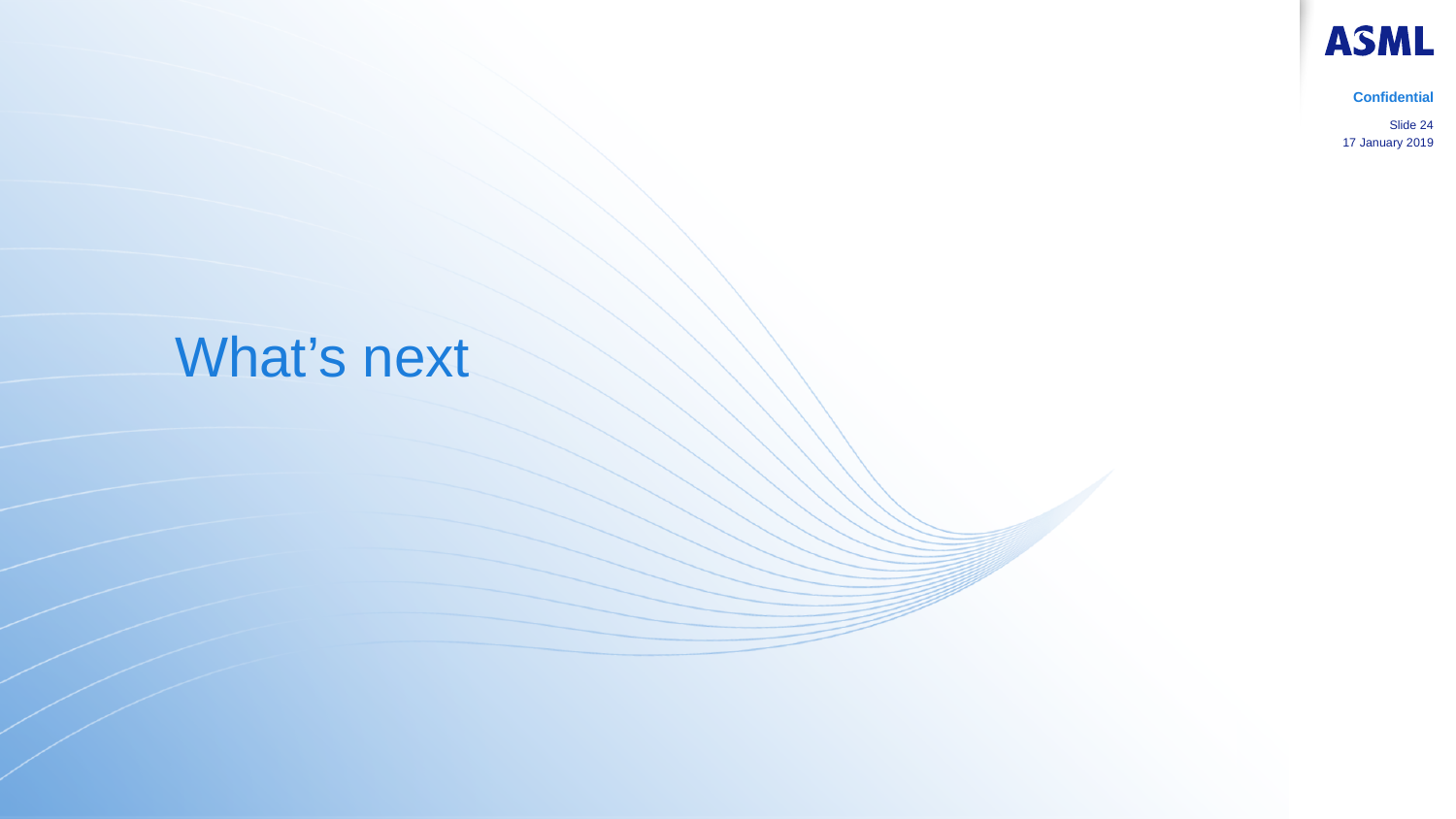

Confidential
Slide 24
17 January 2019
What’s next